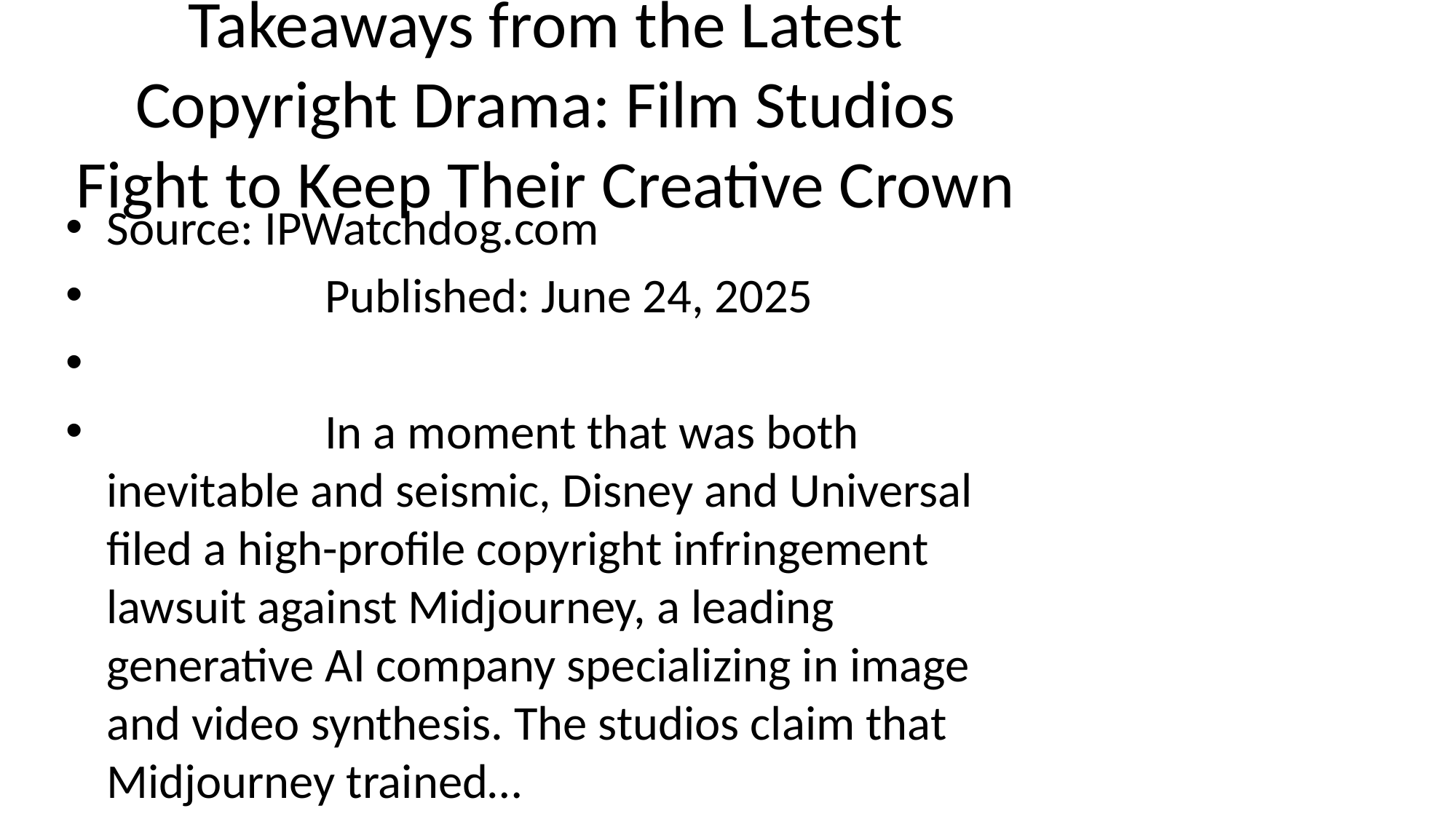

# Takeaways from the Latest Copyright Drama: Film Studios Fight to Keep Their Creative Crown
Source: IPWatchdog.com
                    Published: June 24, 2025

                    In a moment that was both inevitable and seismic, Disney and Universal filed a high-profile copyright infringement lawsuit against Midjourney, a leading generative AI company specializing in image and video synthesis. The studios claim that Midjourney trained…

                    The creative pipeline, once guarded by multimillion-dollar production studios, is now accessible to anyone with a spark of imagination and a smartphone._x000D_
In a moment that was both inevitable and seis… [+8468 chars]